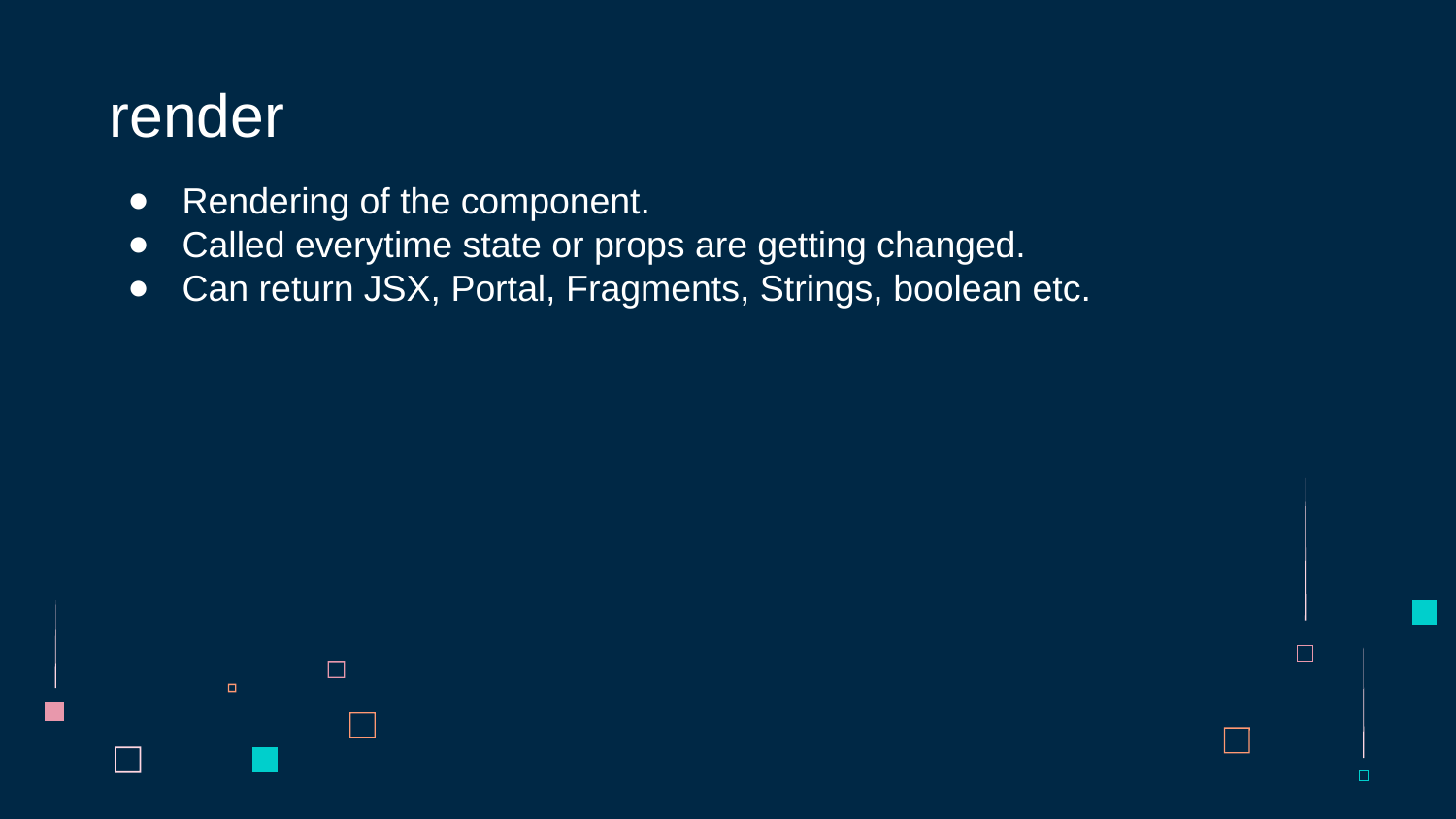

# render
Rendering of the component.
Called everytime state or props are getting changed.
Can return JSX, Portal, Fragments, Strings, boolean etc.